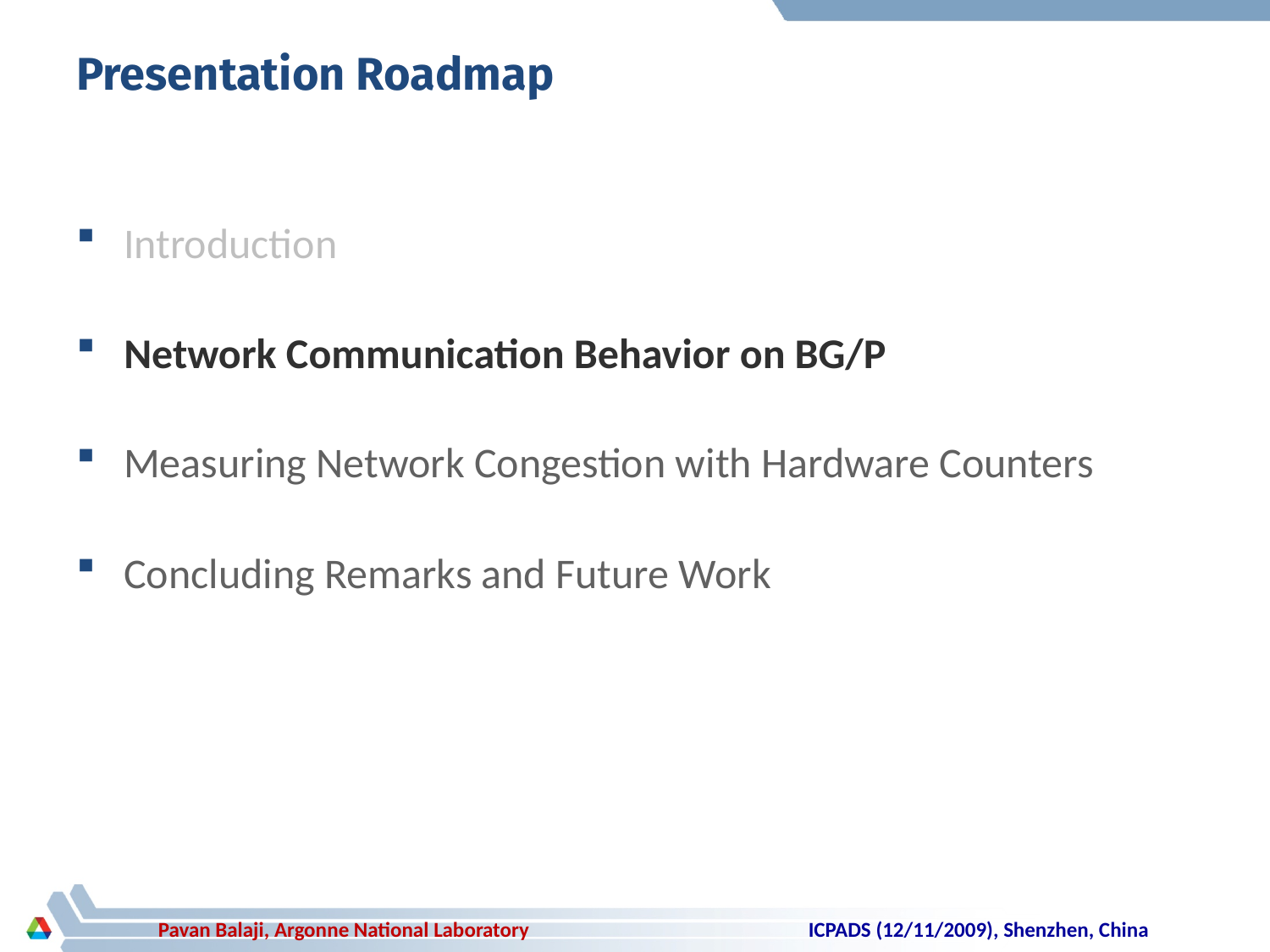

# Presentation Roadmap
Introduction
Network Communication Behavior on BG/P
Measuring Network Congestion with Hardware Counters
Concluding Remarks and Future Work
ICPADS (12/11/2009), Shenzhen, China